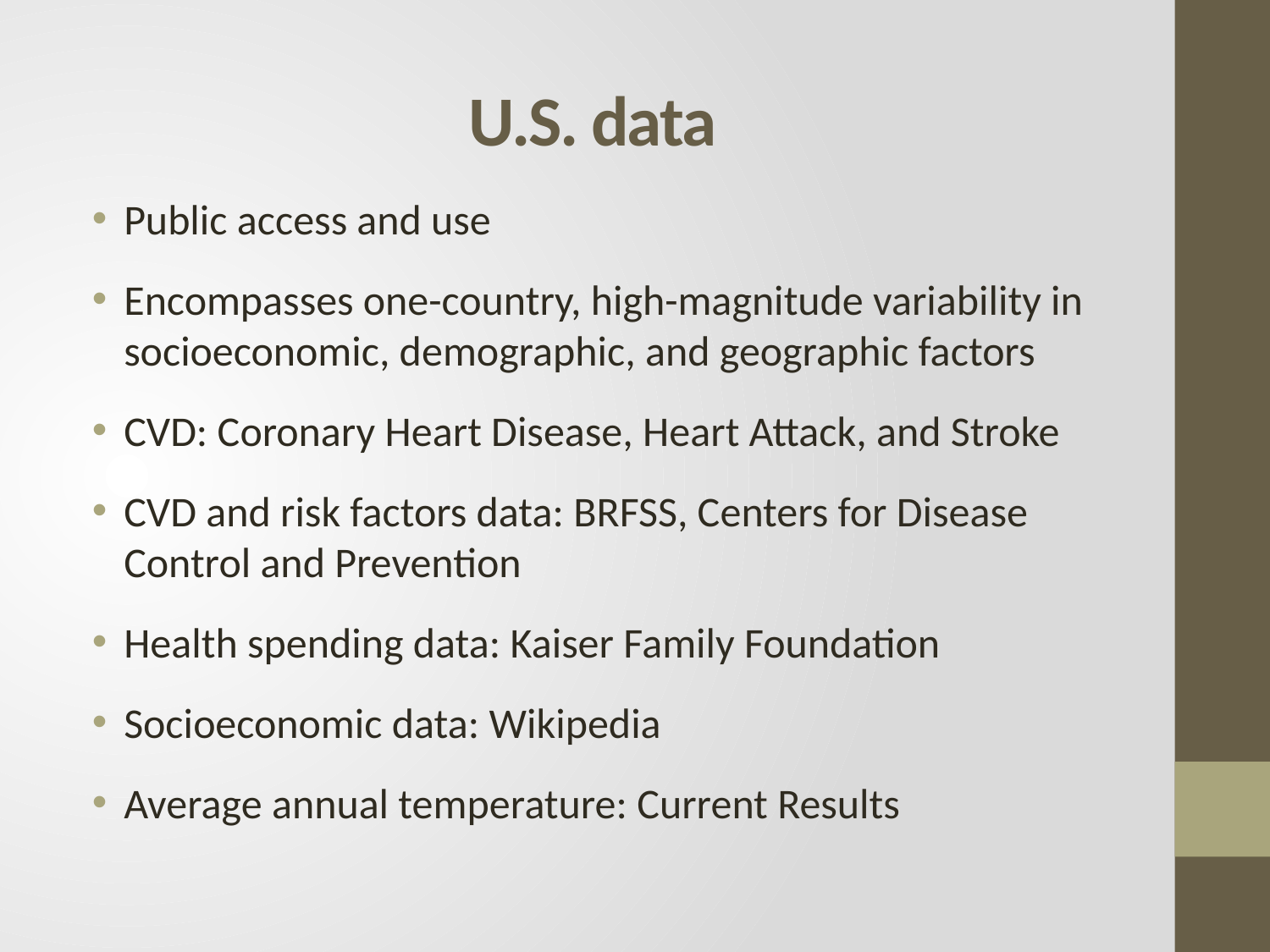

# U.S. data
Public access and use
Encompasses one-country, high-magnitude variability in socioeconomic, demographic, and geographic factors
CVD: Coronary Heart Disease, Heart Attack, and Stroke
CVD and risk factors data: BRFSS, Centers for Disease Control and Prevention
Health spending data: Kaiser Family Foundation
Socioeconomic data: Wikipedia
Average annual temperature: Current Results